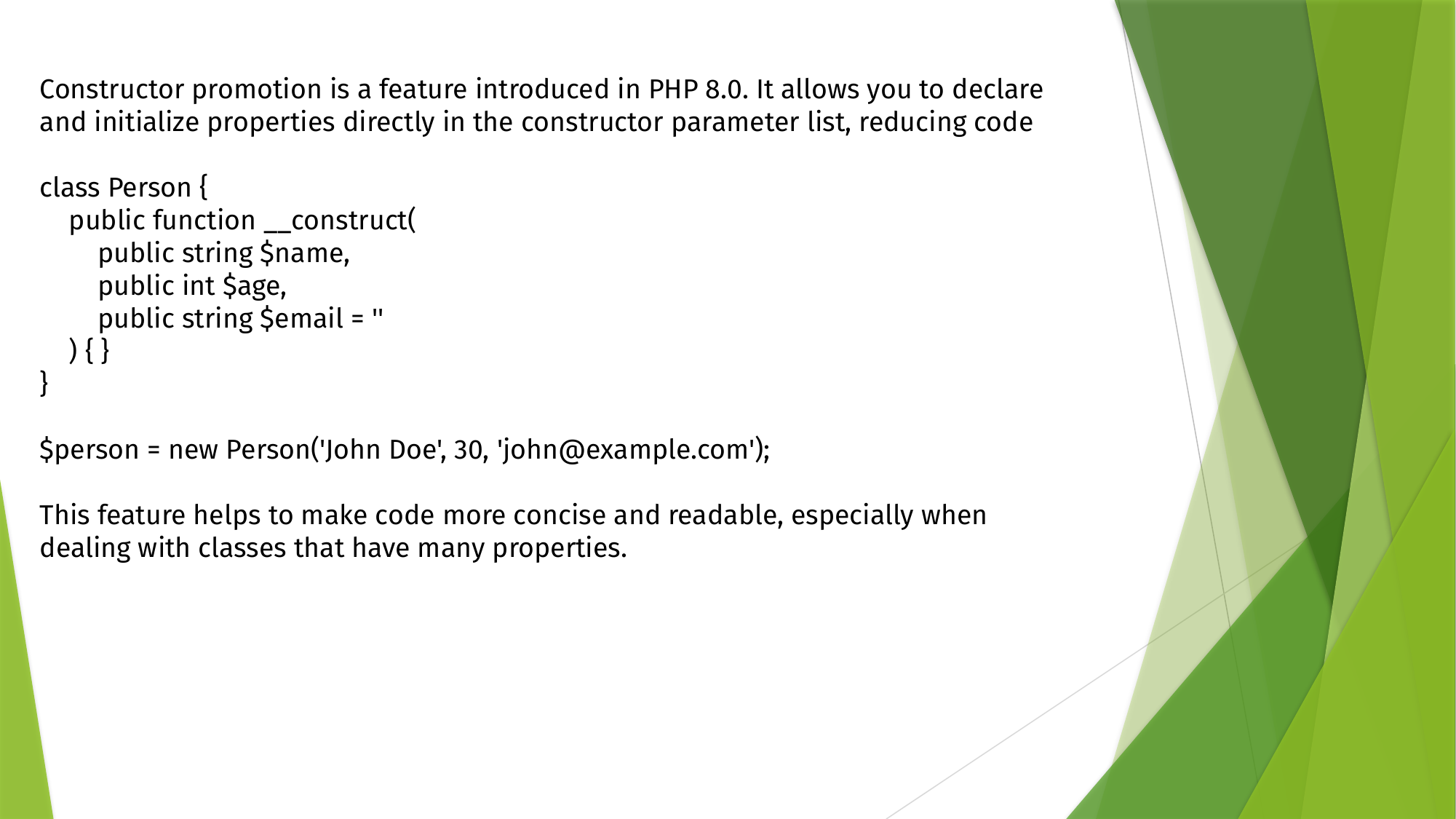

Constructor promotion is a feature introduced in PHP 8.0. It allows you to declare and initialize properties directly in the constructor parameter list, reducing code

class Person {
    public function __construct(
        public string $name,
        public int $age,
        public string $email = ''
    ) { }
}

$person = new Person('John Doe', 30, 'john@example.com');

This feature helps to make code more concise and readable, especially when dealing with classes that have many properties.